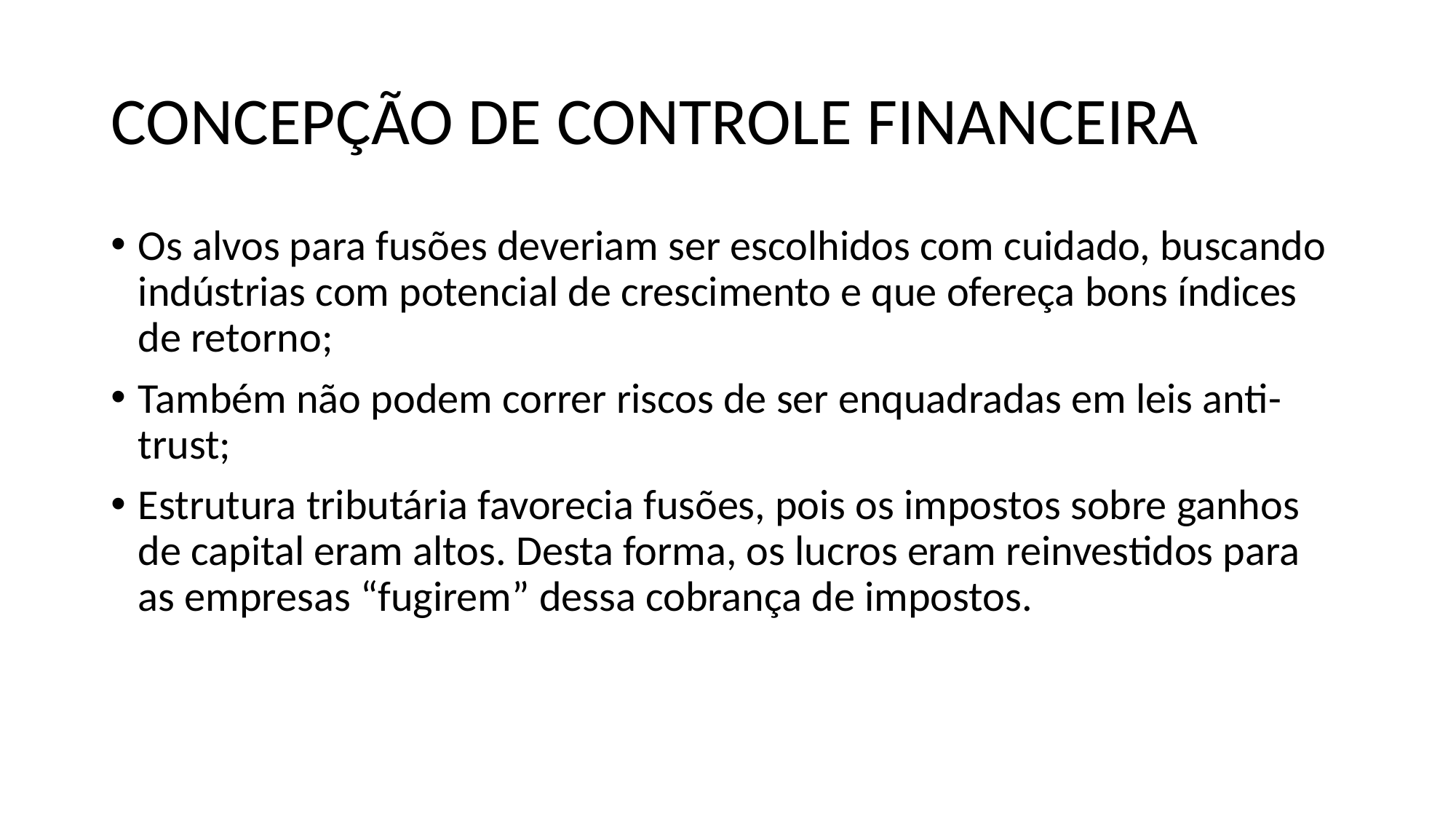

# CONCEPÇÃO DE CONTROLE FINANCEIRA
Os alvos para fusões deveriam ser escolhidos com cuidado, buscando indústrias com potencial de crescimento e que ofereça bons índices de retorno;
Também não podem correr riscos de ser enquadradas em leis anti-trust;
Estrutura tributária favorecia fusões, pois os impostos sobre ganhos de capital eram altos. Desta forma, os lucros eram reinvestidos para as empresas “fugirem” dessa cobrança de impostos.